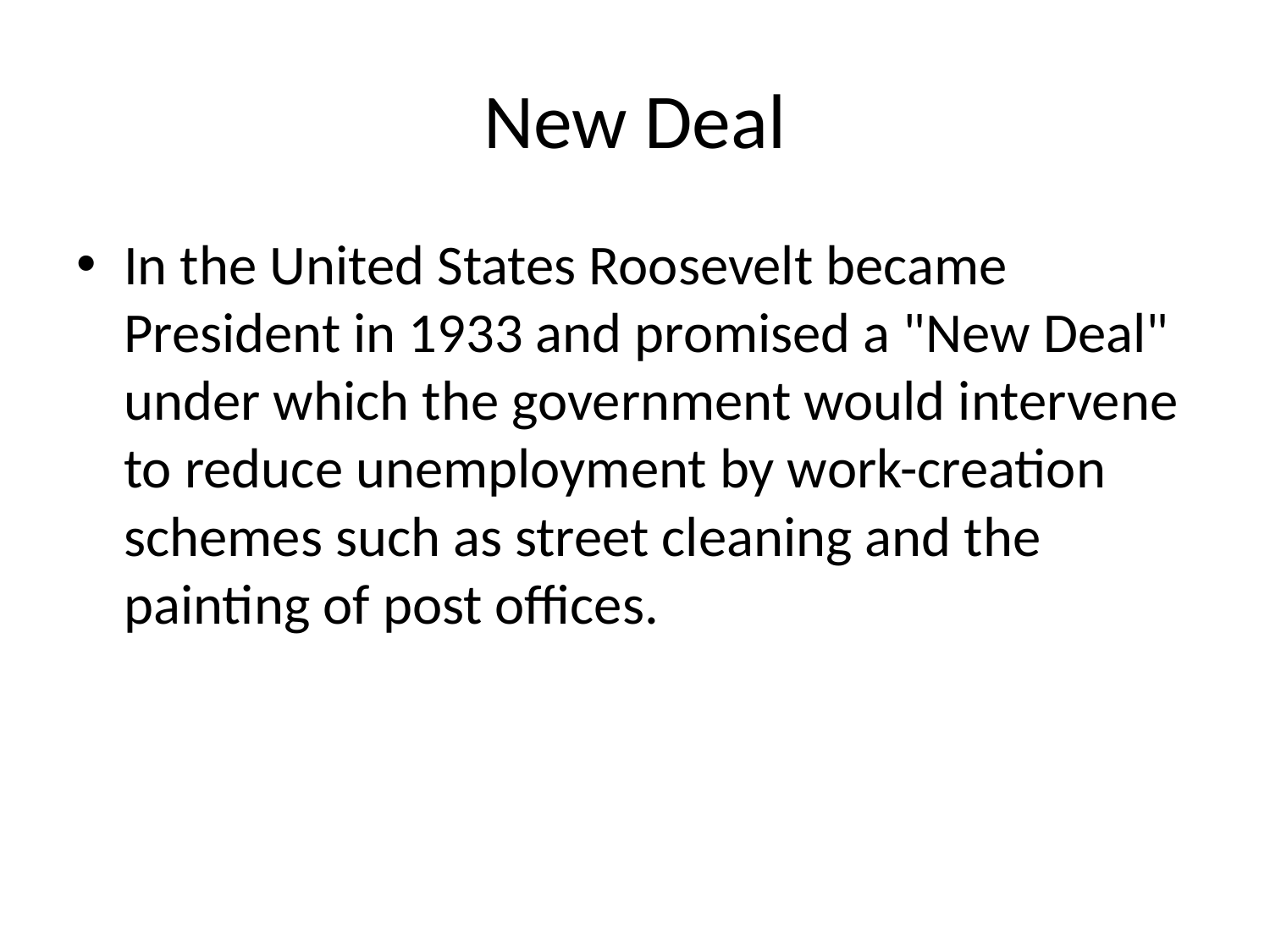

# New Deal
In the United States Roosevelt became President in 1933 and promised a "New Deal" under which the government would intervene to reduce unemployment by work-creation schemes such as street cleaning and the painting of post offices.